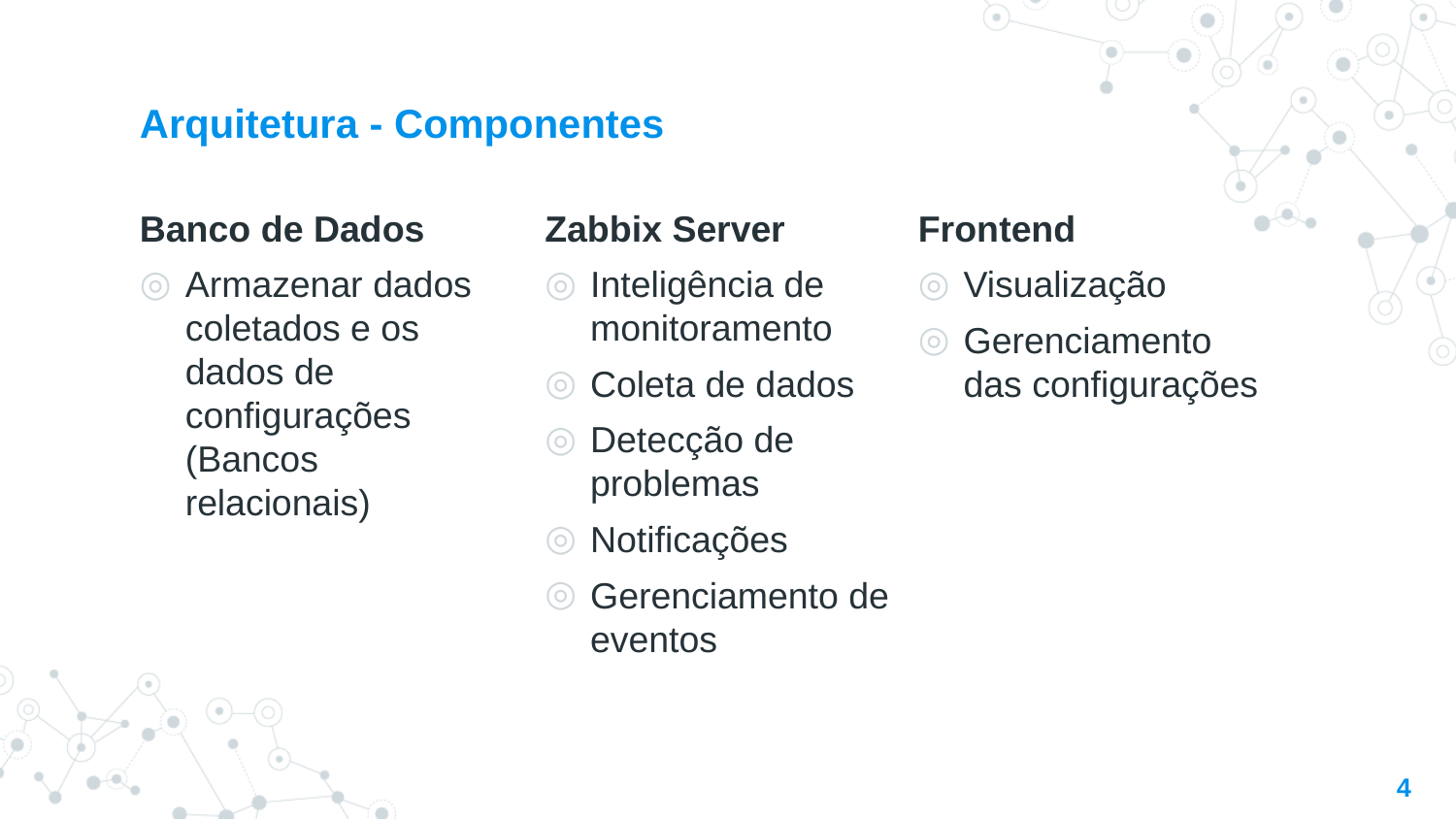

# Arquitetura - Componentes
Banco de Dados
Armazenar dados coletados e os dados de configurações (Bancos relacionais)
Zabbix Server
Inteligência de monitoramento
Coleta de dados
Detecção de problemas
Notificações
Gerenciamento de eventos
Frontend
Visualização
Gerenciamento das configurações
4